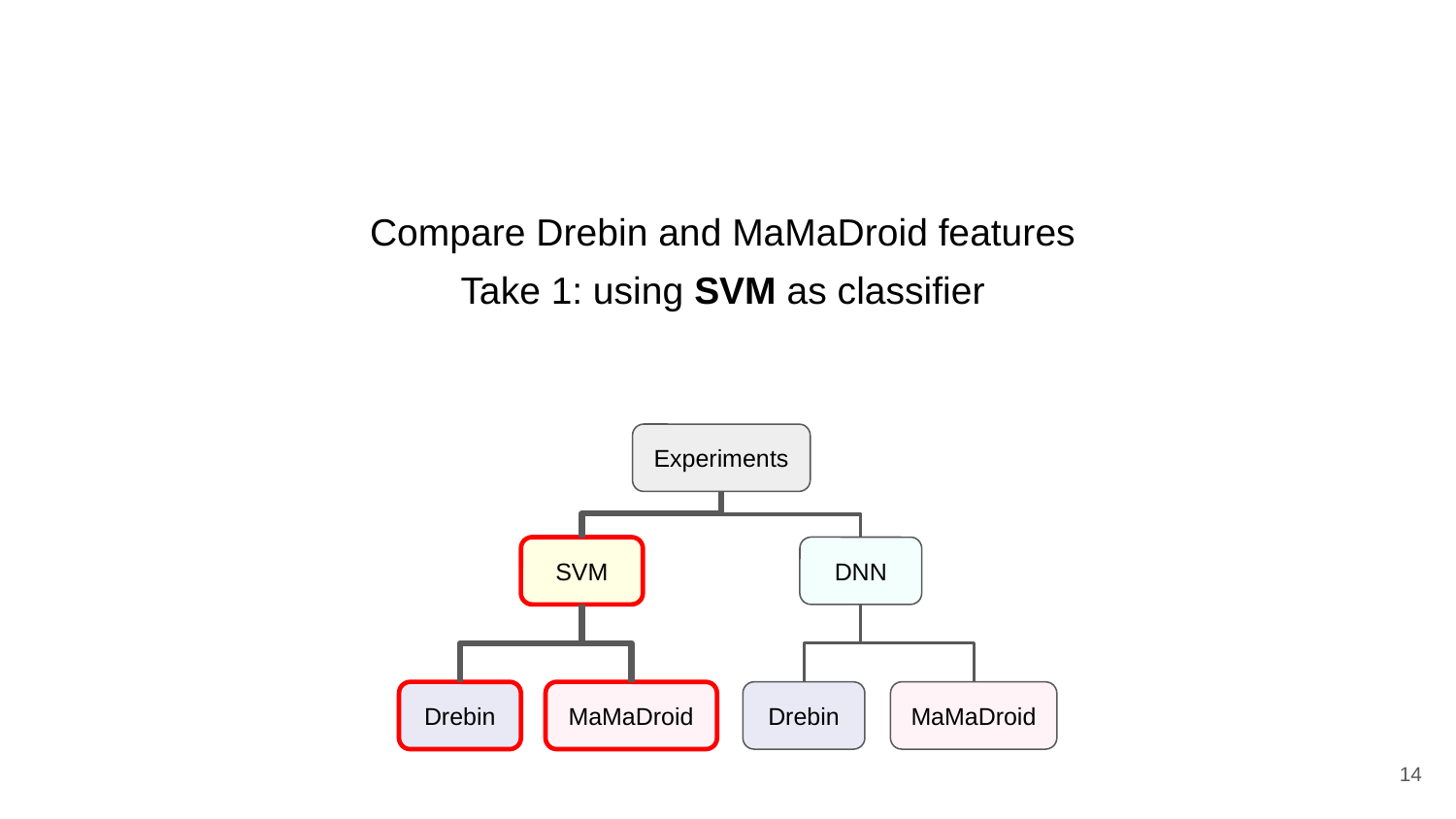

# Compare Drebin and MaMaDroid features
Take 1: using SVM as classifier
Experiments
SVM
DNN
Drebin
Drebin
MaMaDroid
MaMaDroid
14